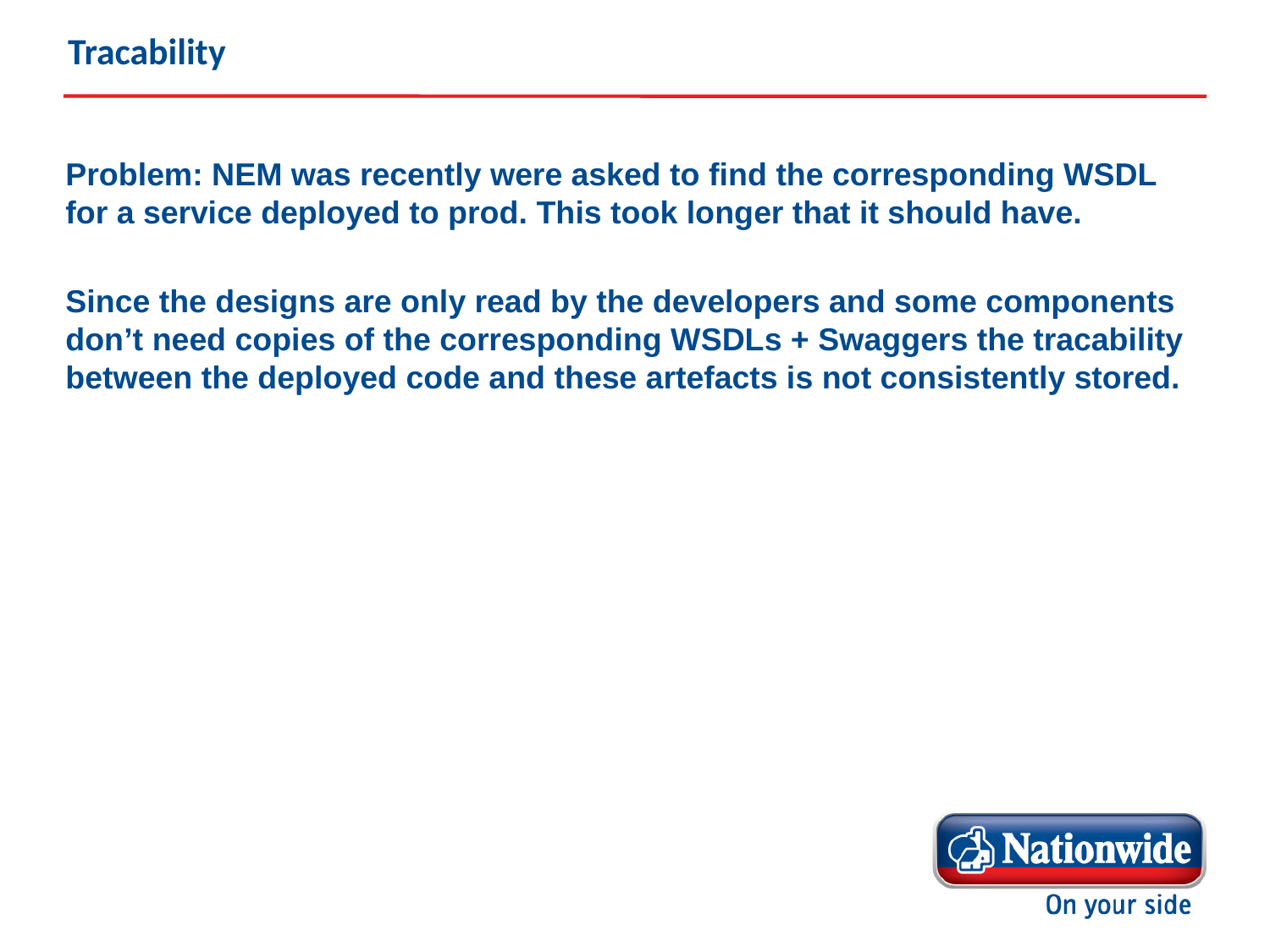

# Tracability
Problem: NEM was recently were asked to find the corresponding WSDL for a service deployed to prod. This took longer that it should have.

Since the designs are only read by the developers and some components don’t need copies of the corresponding WSDLs + Swaggers the tracability between the deployed code and these artefacts is not consistently stored.